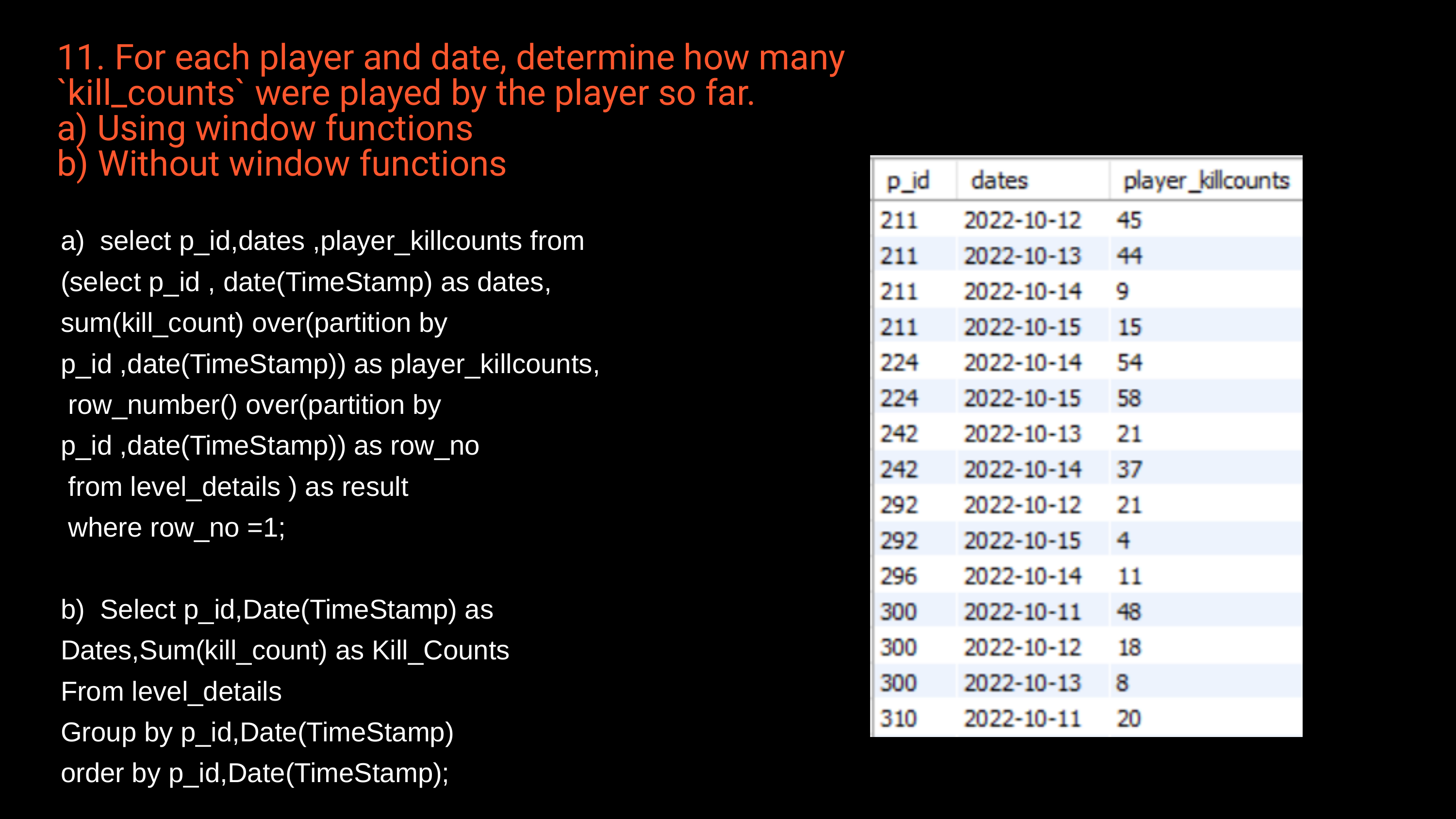

11. For each player and date, determine how many `kill_counts` were played by the player so far.
a) Using window functions
b) Without window functions

a)  select p_id,dates ,player_killcounts from
(select p_id , date(TimeStamp) as dates, sum(kill_count) over(partition by p_id ,date(TimeStamp)) as player_killcounts,
 row_number() over(partition by p_id ,date(TimeStamp)) as row_no
 from level_details ) as result
 where row_no =1;

b)  Select p_id,Date(TimeStamp) as Dates,Sum(kill_count) as Kill_Counts
From level_details
Group by p_id,Date(TimeStamp)
order by p_id,Date(TimeStamp);